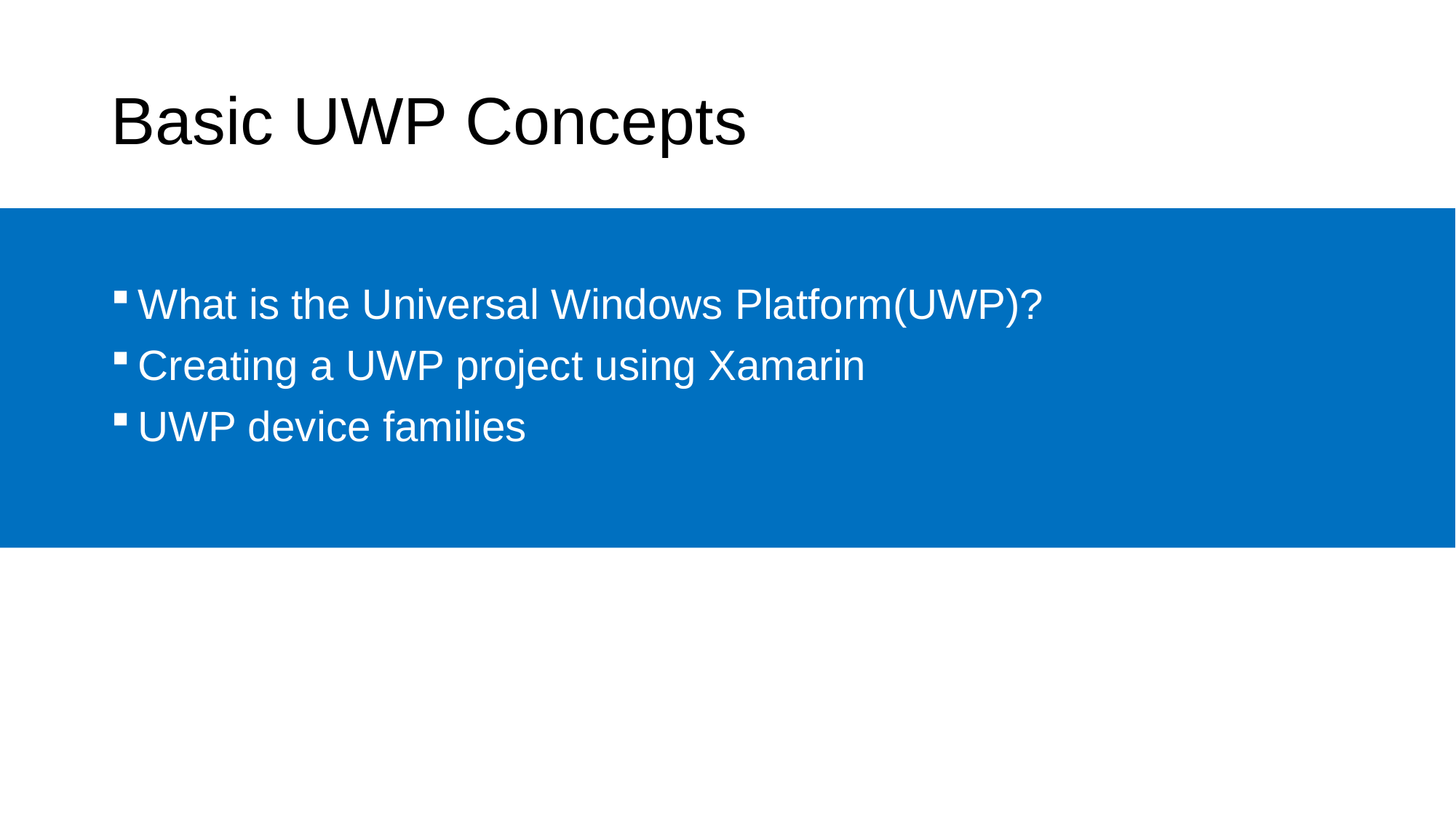

# Basic UWP Concepts

What is the Universal Windows Platform(UWP)?
Creating a UWP project using Xamarin
UWP device families